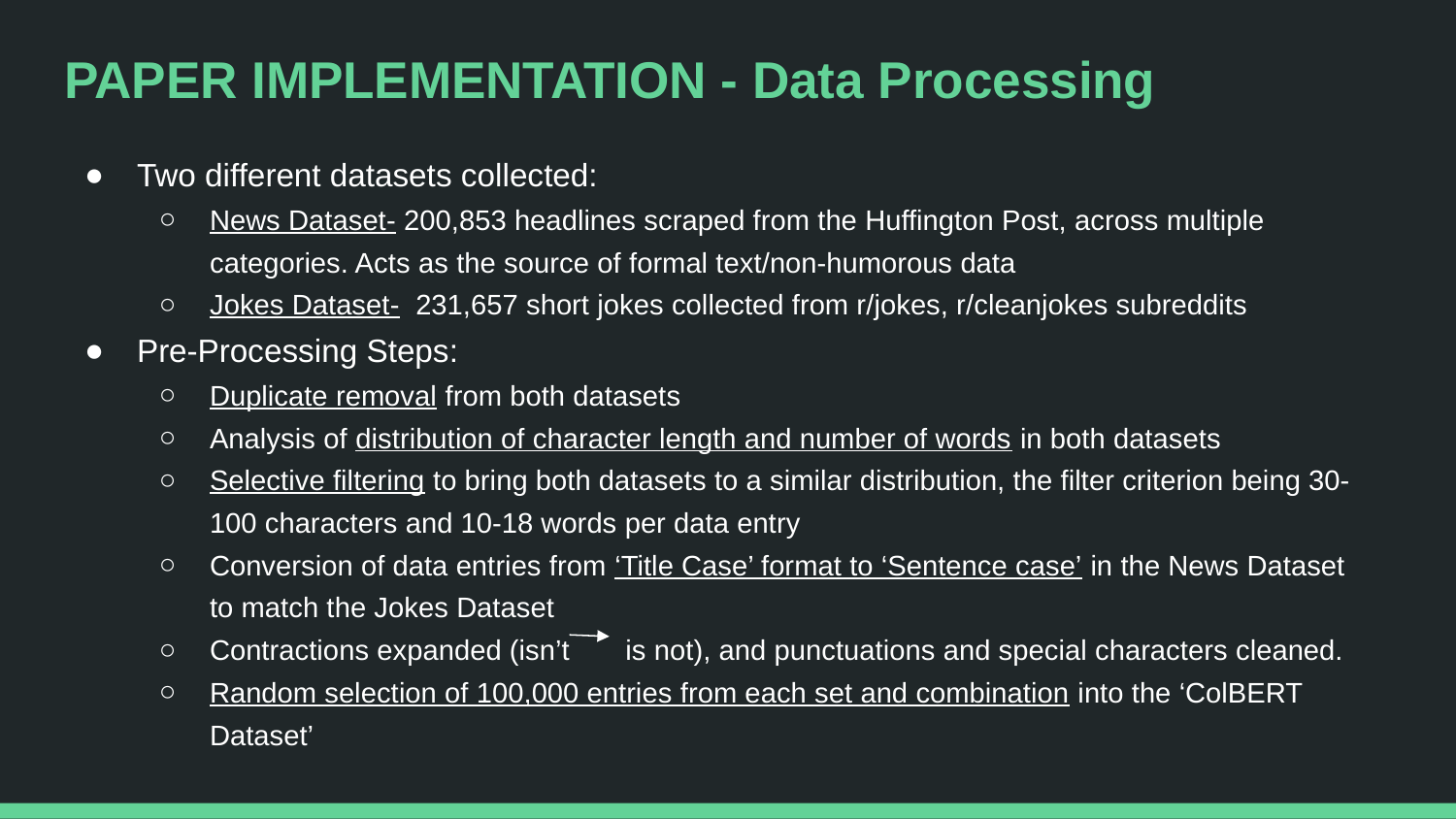

# PAPER IMPLEMENTATION - Data Processing
Two different datasets collected:
News Dataset- 200,853 headlines scraped from the Huffington Post, across multiple categories. Acts as the source of formal text/non-humorous data
Jokes Dataset-  231,657 short jokes collected from r/jokes, r/cleanjokes subreddits
Pre-Processing Steps:
Duplicate removal from both datasets
Analysis of distribution of character length and number of words in both datasets
Selective filtering to bring both datasets to a similar distribution, the filter criterion being 30-100 characters and 10-18 words per data entry
Conversion of data entries from ‘Title Case’ format to ‘Sentence case’ in the News Dataset to match the Jokes Dataset
Contractions expanded (isn’t       is not), and punctuations and special characters cleaned.
Random selection of 100,000 entries from each set and combination into the ‘ColBERT Dataset’